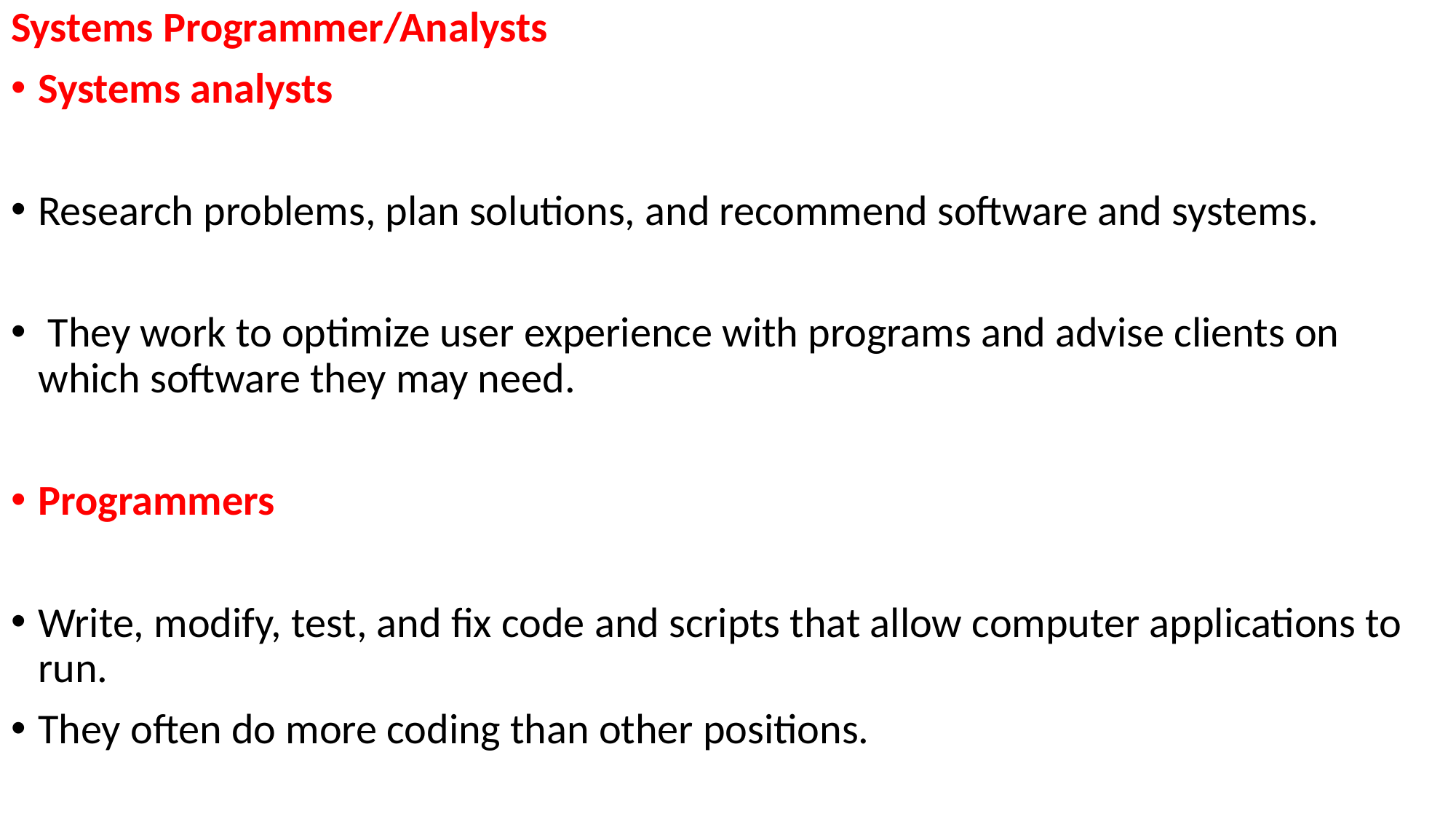

Systems Programmer/Analysts
Systems analysts

Research problems, plan solutions, and recommend software and systems.

 They work to optimize user experience with programs and advise clients on which software they may need.

Programmers

Write, modify, test, and fix code and scripts that allow computer applications to run.
They often do more coding than other positions.